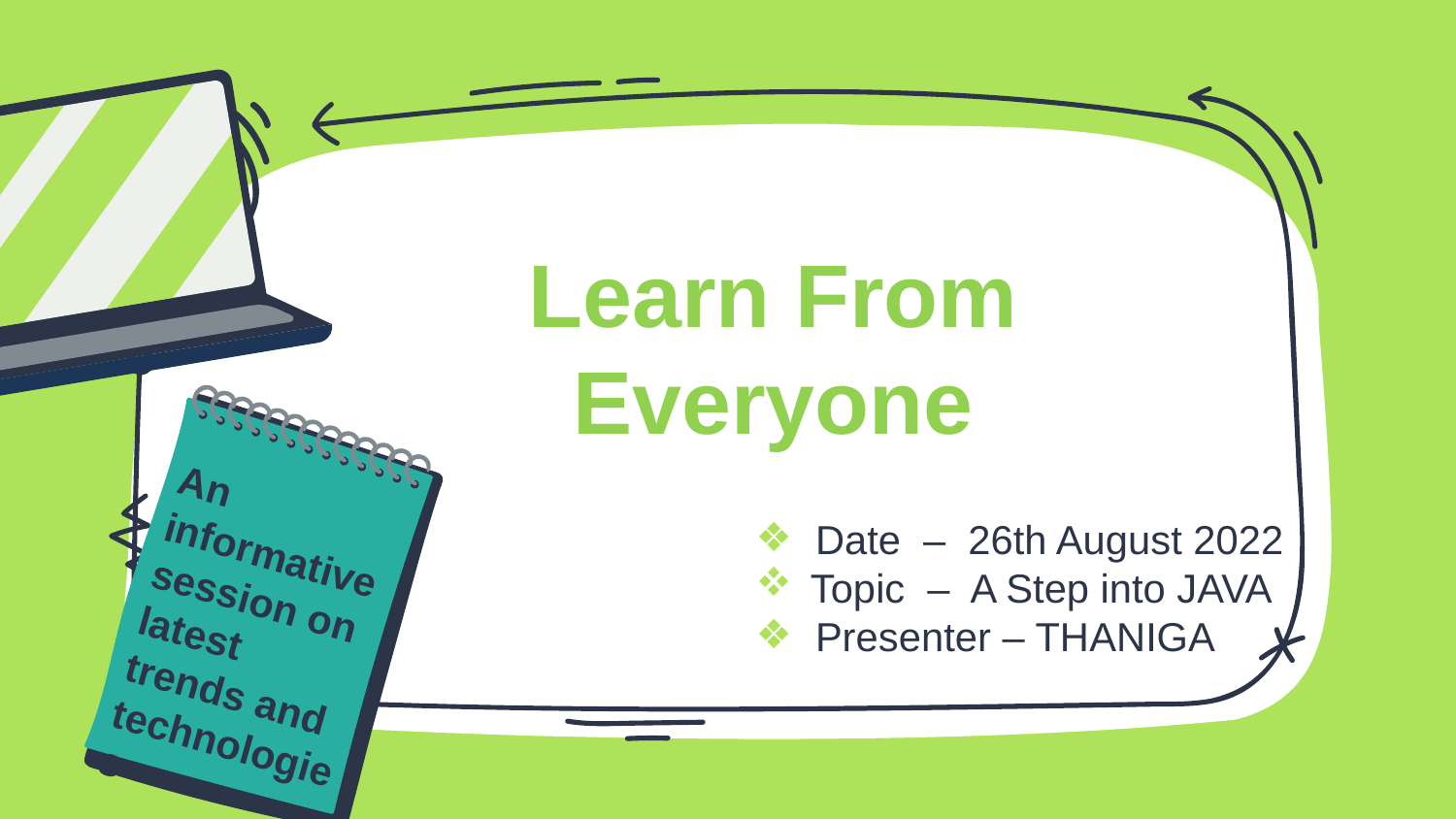

Learn From Everyone

An informative
session on  latest ​
trends and ​
technologies ​

Date  –  26th August 2022​
Topic  –  A Step into JAVA
Presenter – THANIGA